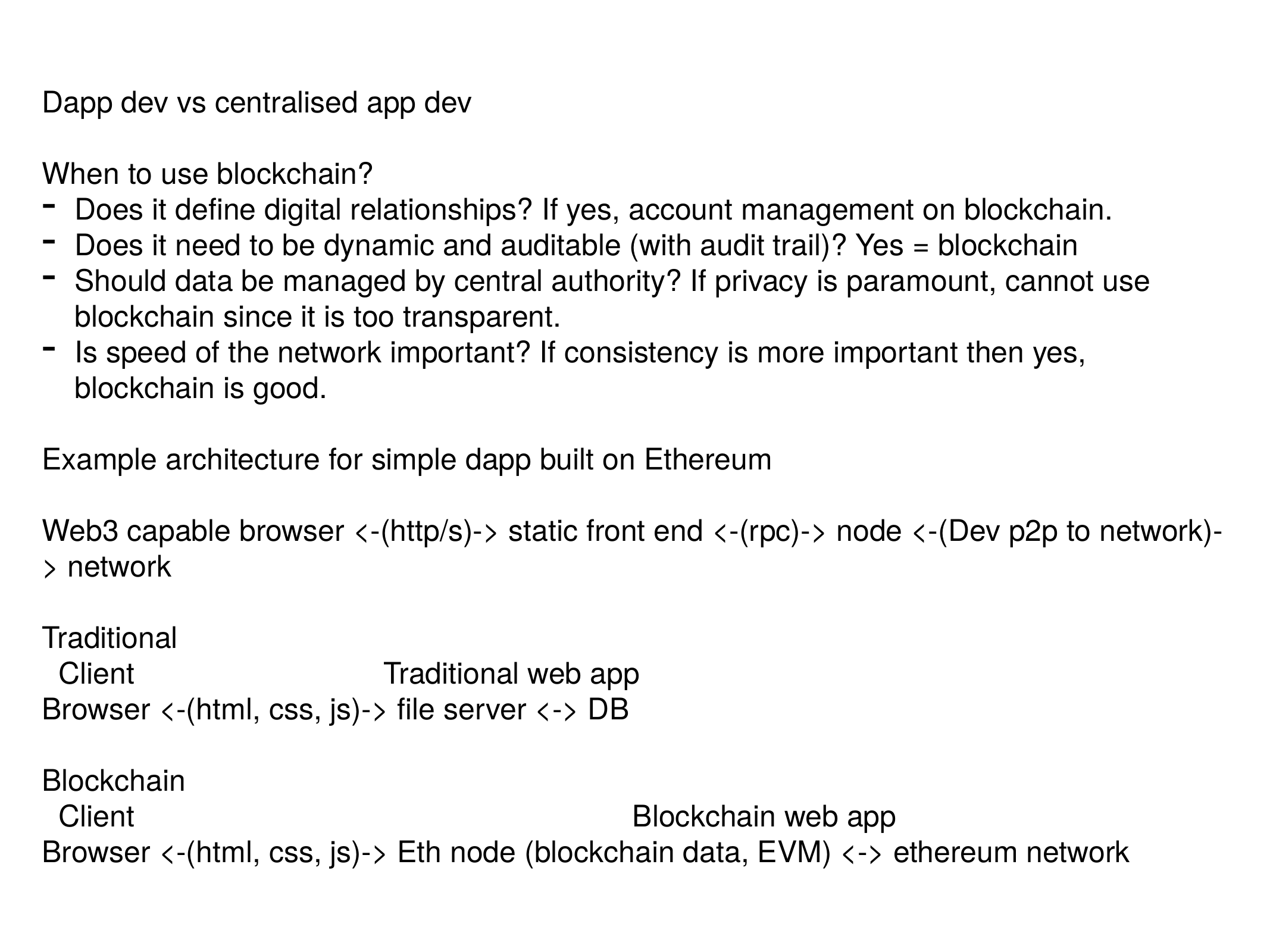

Dapp dev vs centralised app dev

When to use blockchain?
Does it define digital relationships? If yes, account management on blockchain.
Does it need to be dynamic and auditable (with audit trail)? Yes = blockchain
Should data be managed by central authority? If privacy is paramount, cannot use blockchain since it is too transparent.
Is speed of the network important? If consistency is more important then yes, blockchain is good.

Example architecture for simple dapp built on Ethereum

Web3 capable browser <-(http/s)-> static front end <-(rpc)-> node <-(Dev p2p to network)-> network

Traditional
  Client                              Traditional web app
Browser <-(html, css, js)-> file server <-> DB

Blockchain
  Client                                                            Blockchain web app
Browser <-(html, css, js)-> Eth node (blockchain data, EVM) <-> ethereum network